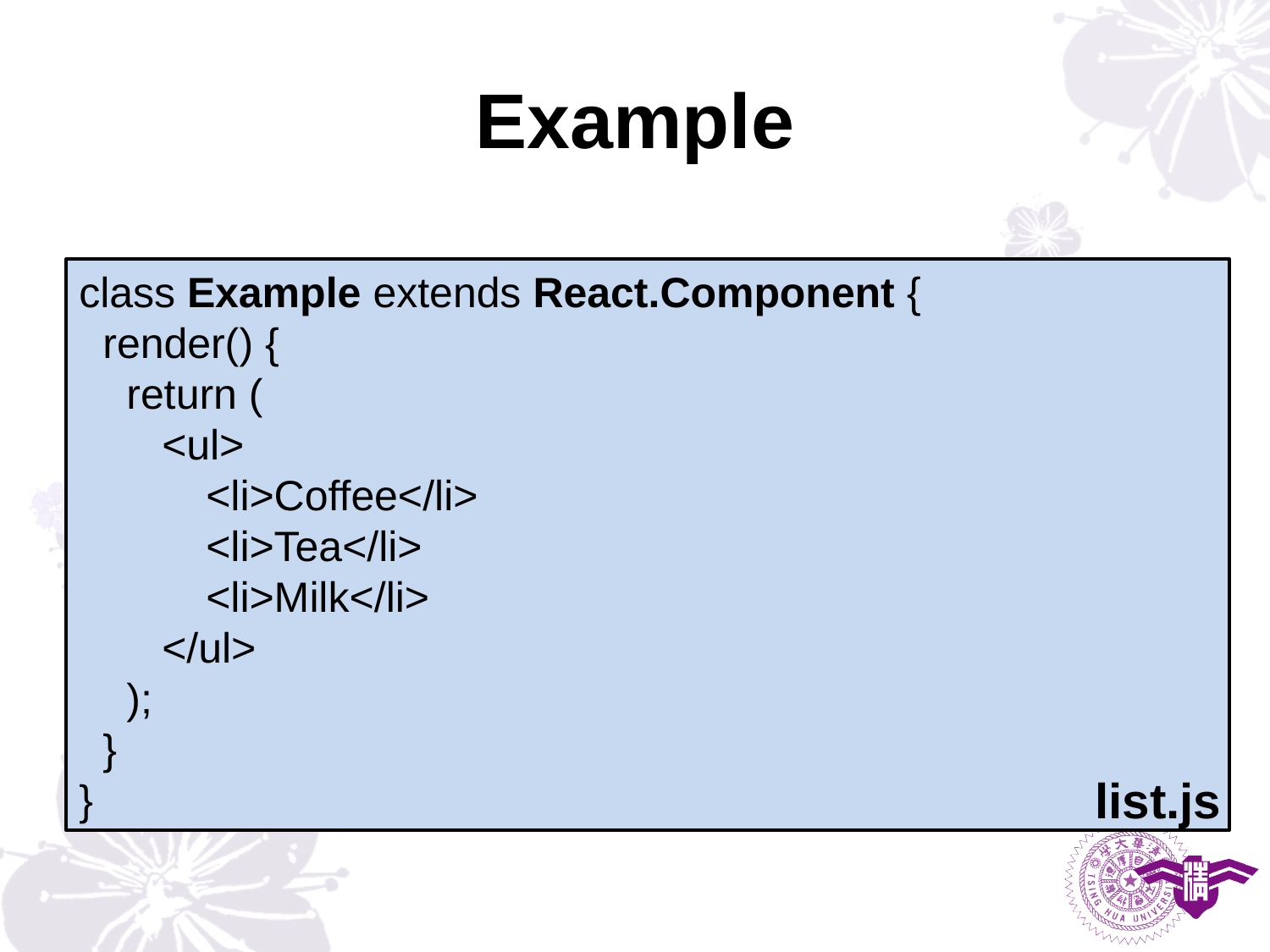

# Example
class Example extends React.Component {
  render() {
    return (
       <ul>
  	<li>Coffee</li>
  	<li>Tea</li>
  	<li>Milk</li>
       </ul>
    );
  }
}
list.js